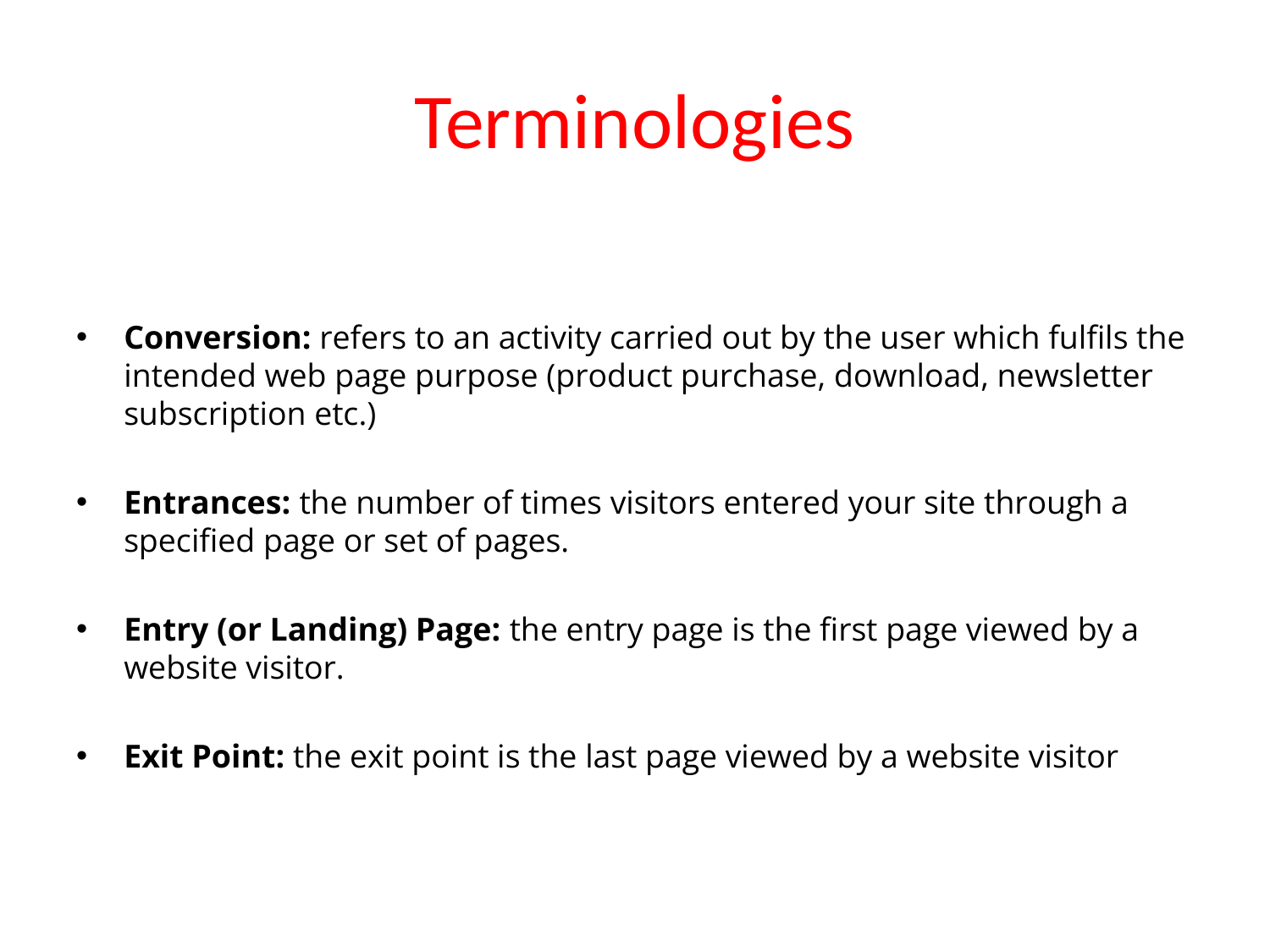

# Terminologies

Conversion: refers to an activity carried out by the user which fulfils the intended web page purpose (product purchase, download, newsletter subscription etc.)

Entrances: the number of times visitors entered your site through a specified page or set of pages.

Entry (or Landing) Page: the entry page is the first page viewed by a website visitor.

Exit Point: the exit point is the last page viewed by a website visitor